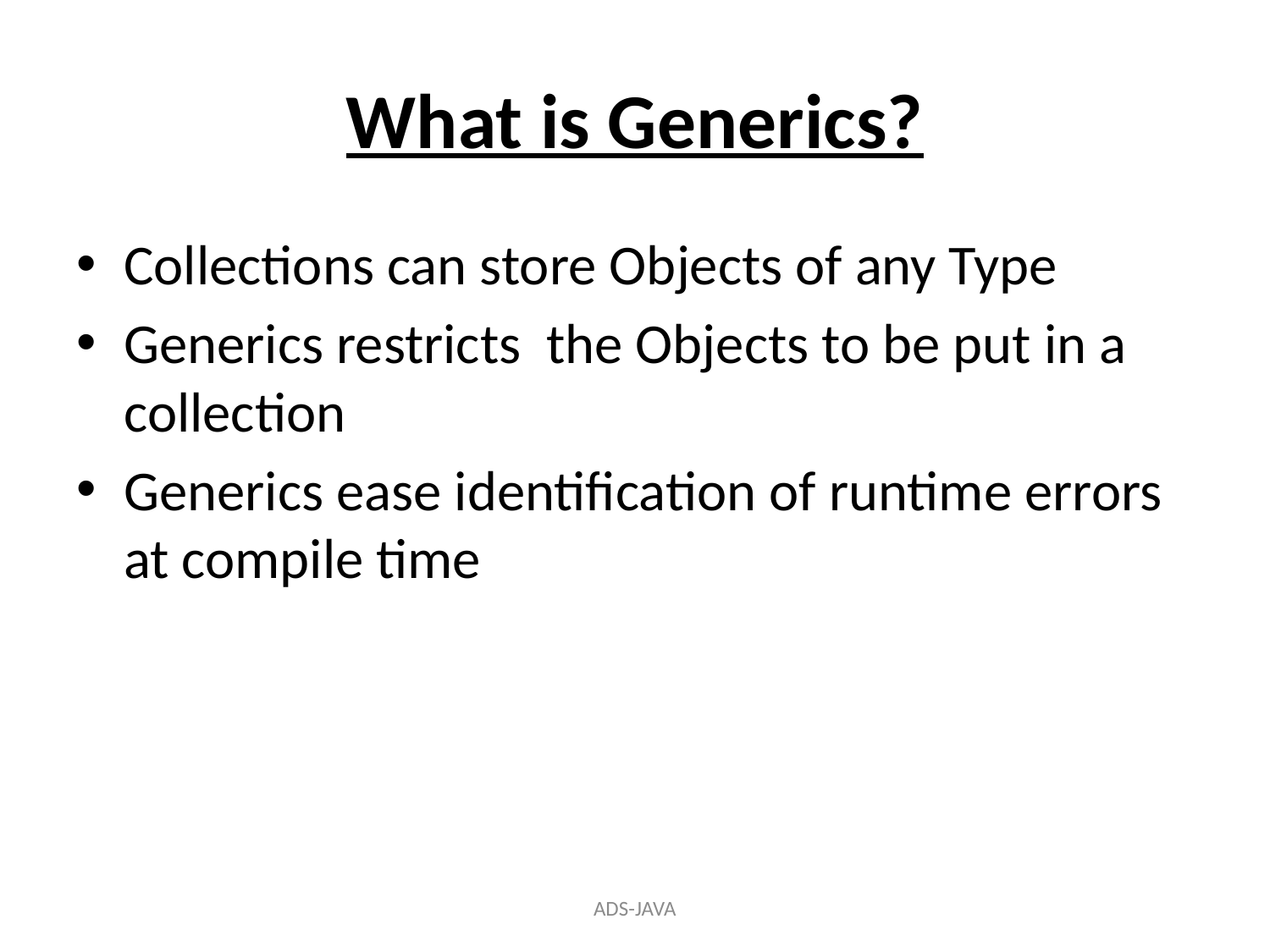

# What is Generics?
Collections can store Objects of any Type
Generics restricts  the Objects to be put in a collection
Generics ease identification of runtime errors at compile time
ADS-JAVA